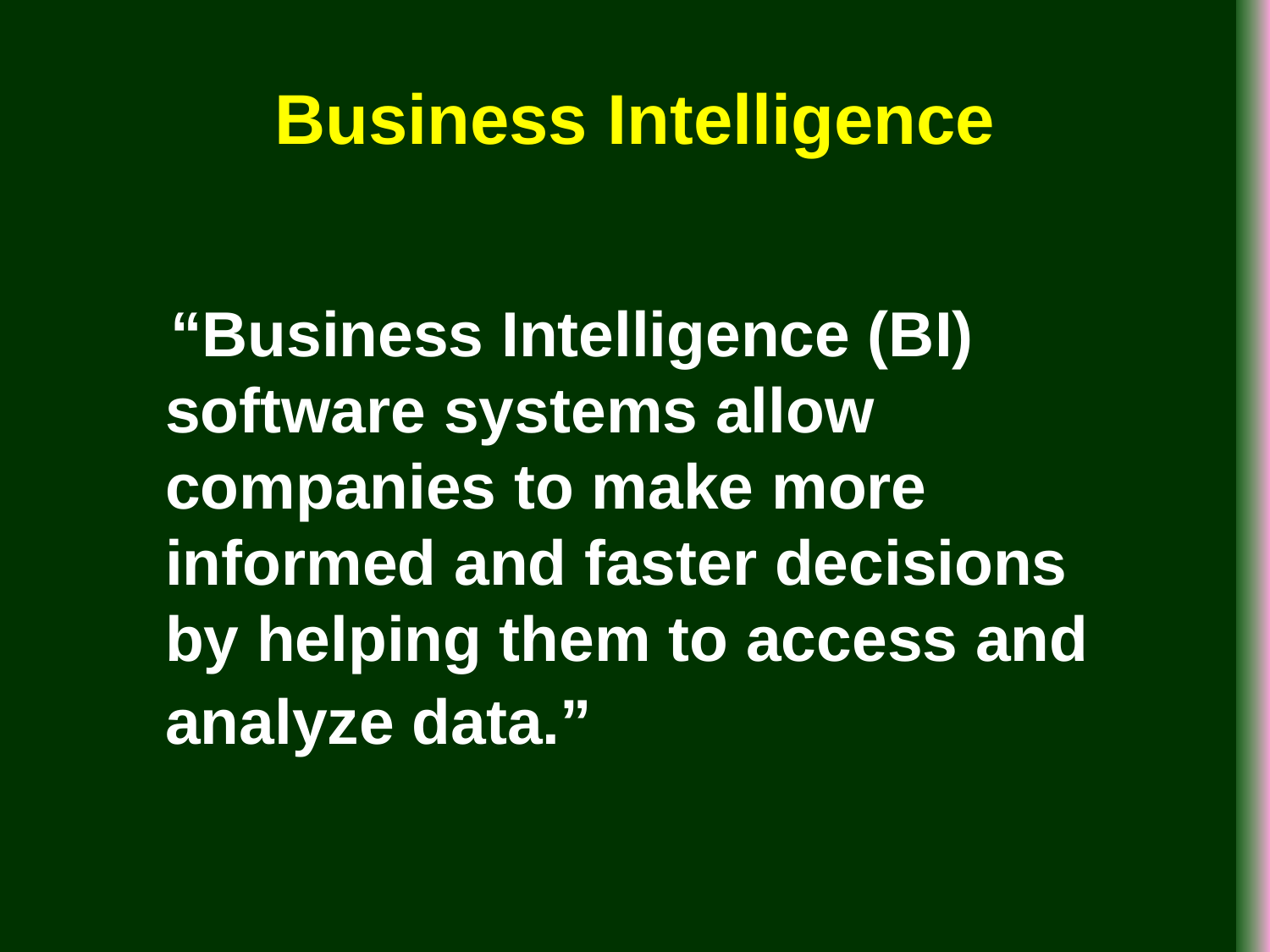

Business Intelligence
   “Business Intelligence (BI) software systems allow companies to make more informed and faster decisions by helping them to access and analyze data.”